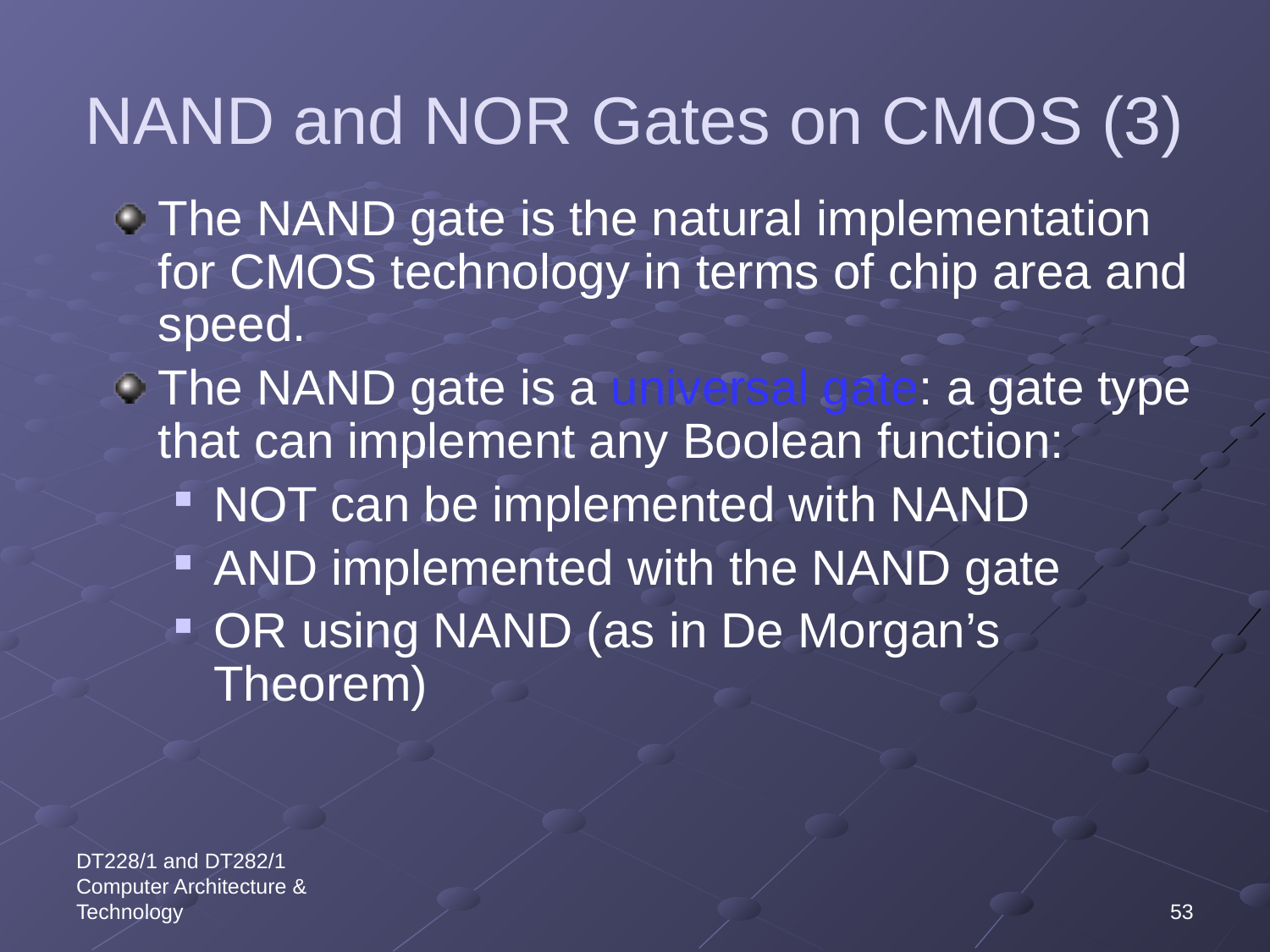

# NAND and NOR Gates on CMOS (3)
The NAND gate is the natural implementation for CMOS technology in terms of chip area and speed.
The NAND gate is a universal gate: a gate type that can implement any Boolean function:
NOT can be implemented with NAND
AND implemented with the NAND gate
OR using NAND (as in De Morgan’s Theorem)
DT228/1 and DT282/1 Computer Architecture & Technology
53